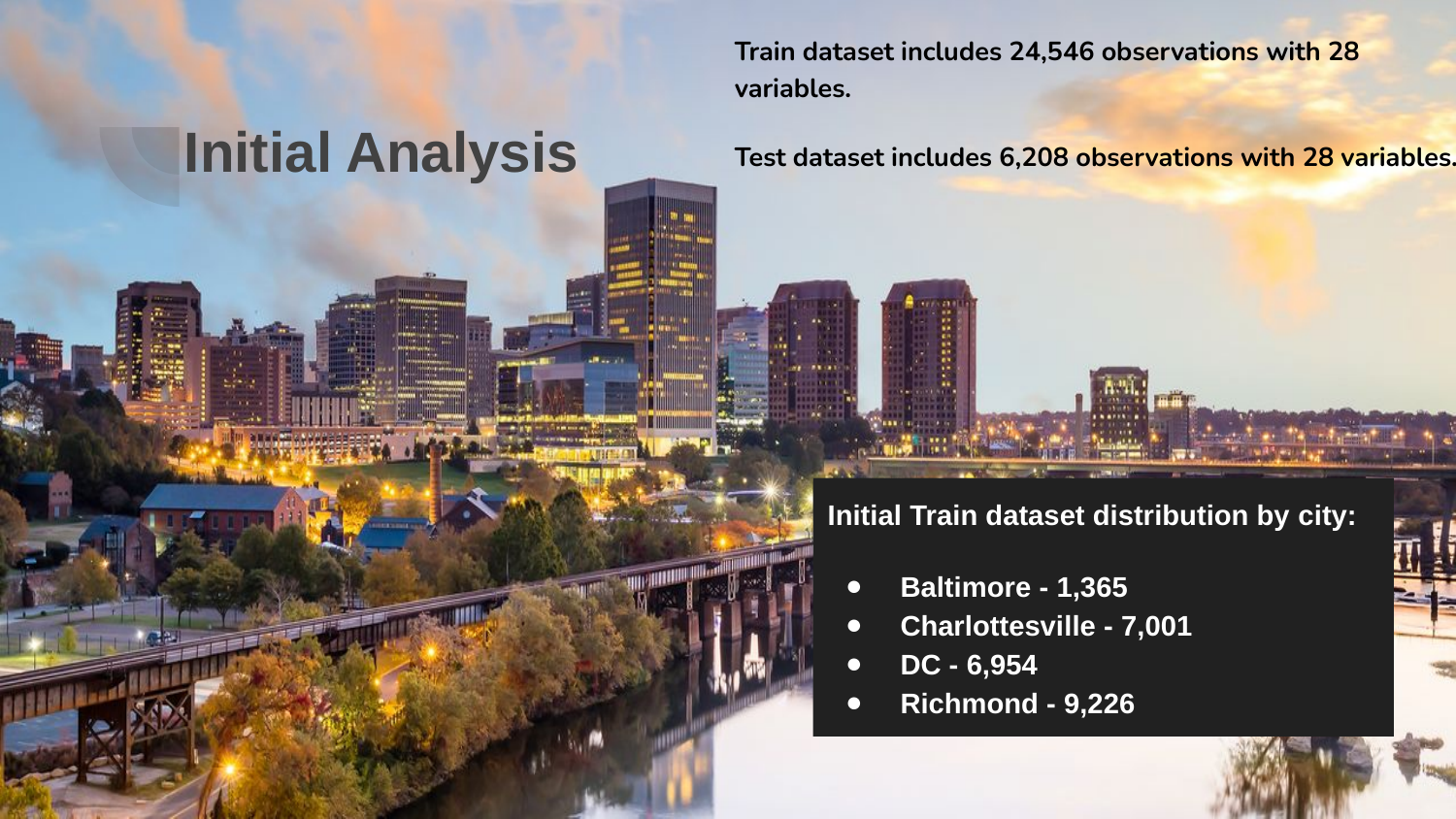

Train dataset includes 24,546 observations with 28 variables.
Test dataset includes 6,208 observations with 28 variables.
# Initial Analysis
Initial Train dataset distribution by city:
Baltimore - 1,365
Charlottesville - 7,001
DC - 6,954
Richmond - 9,226